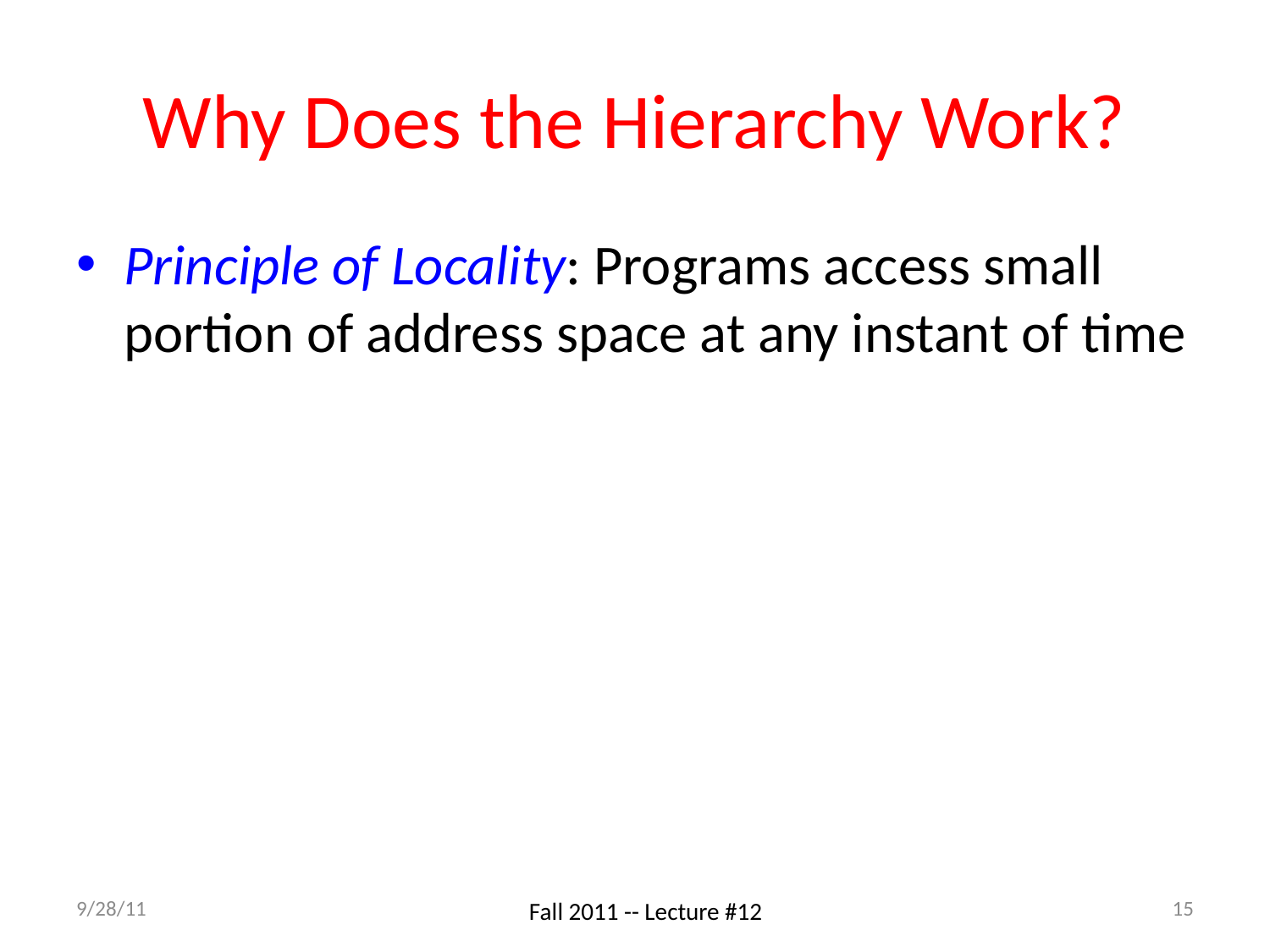

# Why Does the Hierarchy Work?
Principle of Locality: Programs access small portion of address space at any instant of time
9/28/11
15